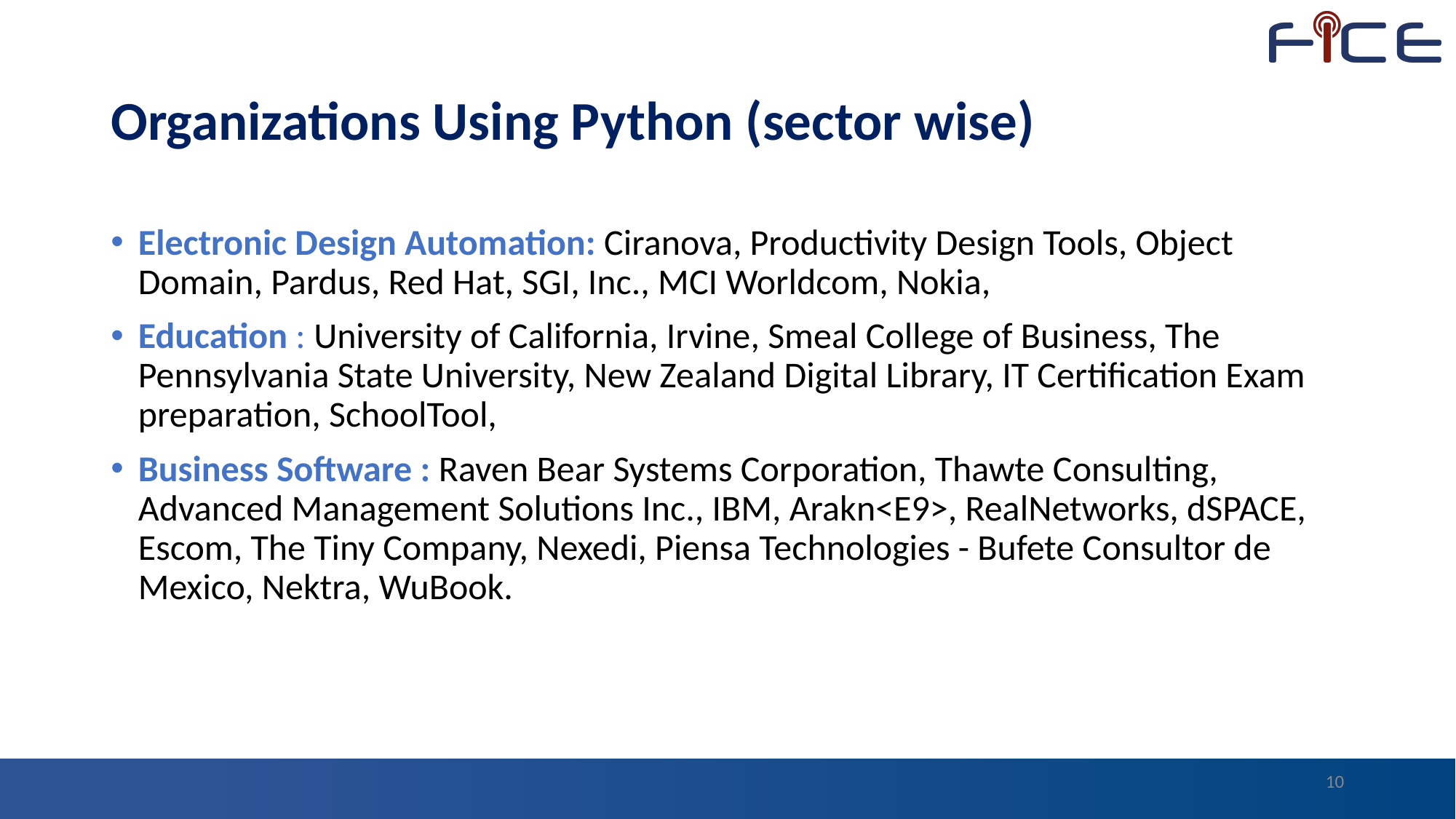

# Organizations Using Python (sector wise)
Electronic Design Automation: Ciranova, Productivity Design Tools, Object Domain, Pardus, Red Hat, SGI, Inc., MCI Worldcom, Nokia,
Education : University of California, Irvine, Smeal College of Business, The Pennsylvania State University, New Zealand Digital Library, IT Certification Exam preparation, SchoolTool,
Business Software : Raven Bear Systems Corporation, Thawte Consulting, Advanced Management Solutions Inc., IBM, Arakn<E9>, RealNetworks, dSPACE, Escom, The Tiny Company, Nexedi, Piensa Technologies - Bufete Consultor de Mexico, Nektra, WuBook.

10